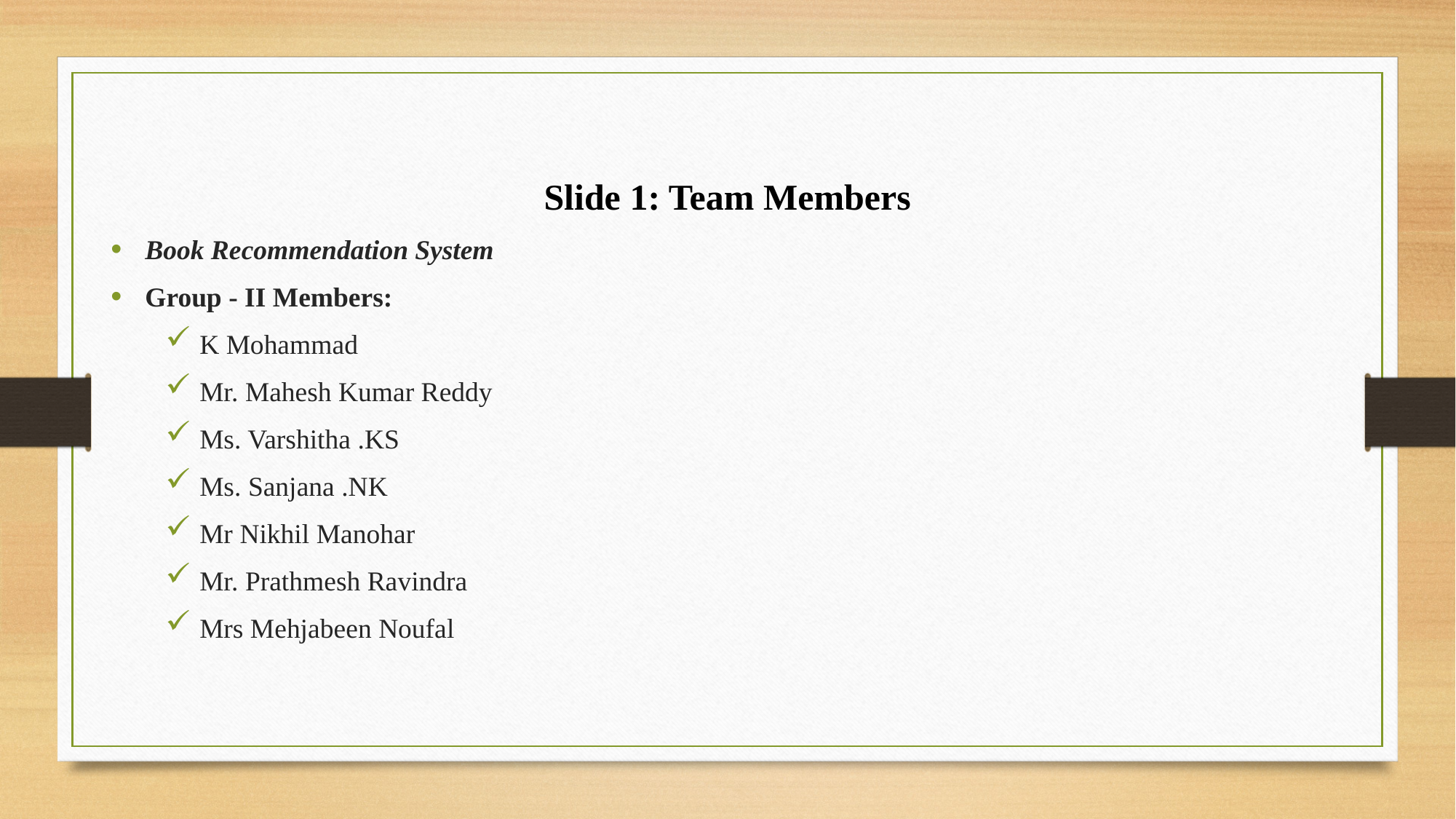

# Slide 1: Team Members

Book Recommendation System
Group - II Members:
K Mohammad
Mr. Mahesh Kumar Reddy
Ms. Varshitha .KS
Ms. Sanjana .NK
Mr Nikhil Manohar
Mr. Prathmesh Ravindra
Mrs Mehjabeen Noufal